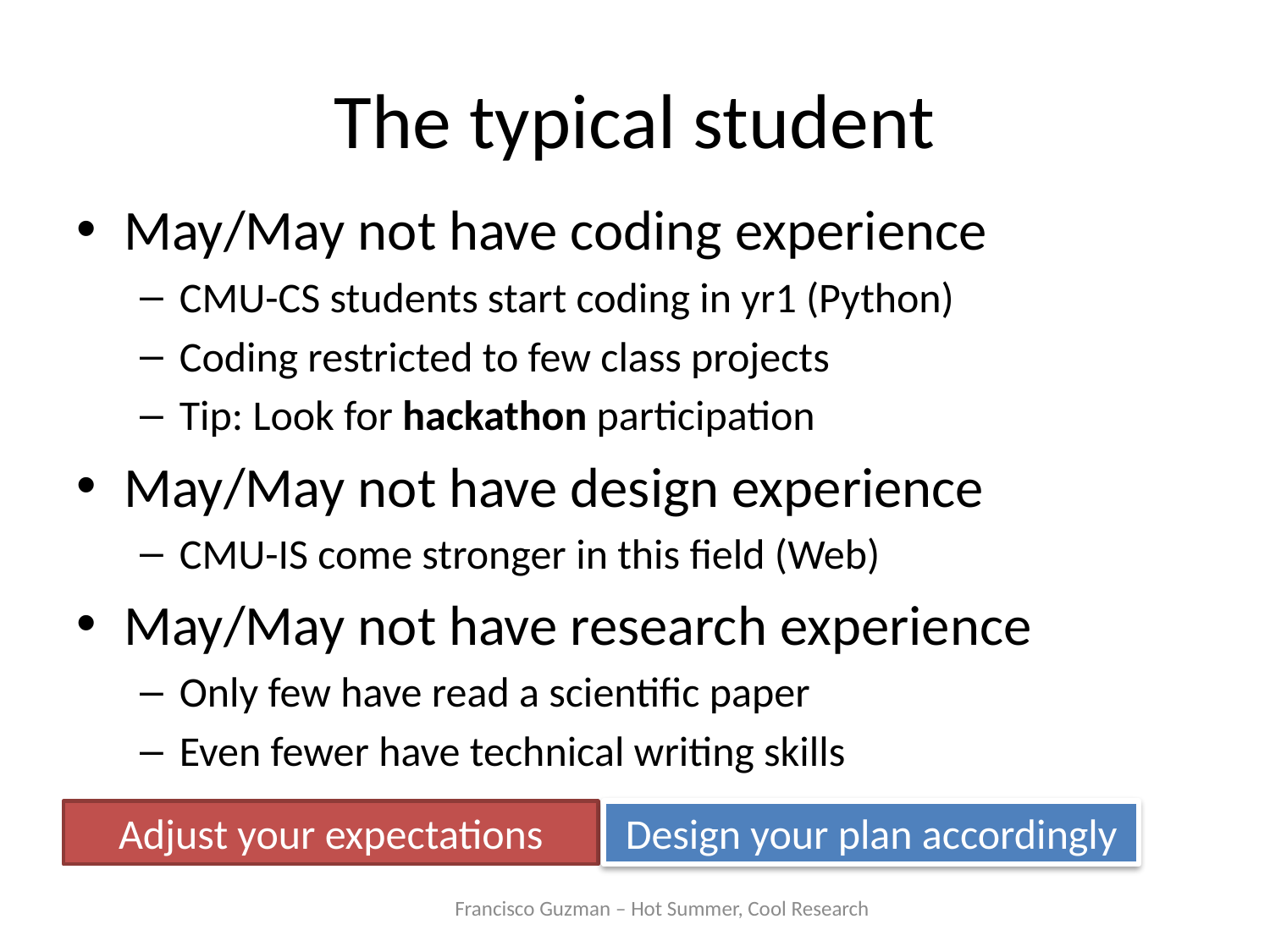

# The typical student
May/May not have coding experience
CMU-CS students start coding in yr1 (Python)
Coding restricted to few class projects
Tip: Look for hackathon participation
May/May not have design experience
CMU-IS come stronger in this field (Web)
May/May not have research experience
Only few have read a scientific paper
Even fewer have technical writing skills
Adjust your expectations
Design your plan accordingly
Francisco Guzman – Hot Summer, Cool Research